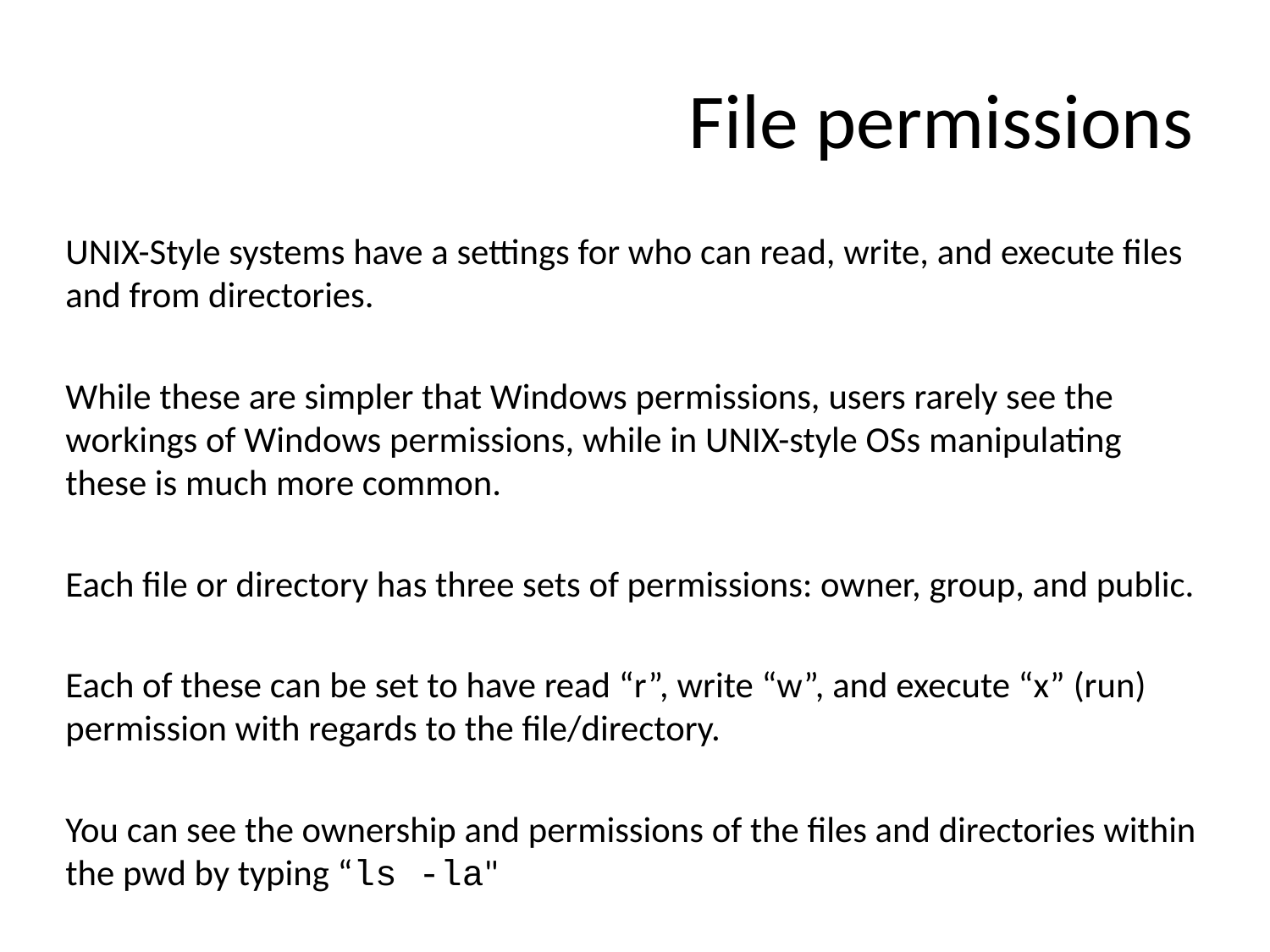

# File permissions
UNIX-Style systems have a settings for who can read, write, and execute files and from directories.

While these are simpler that Windows permissions, users rarely see the workings of Windows permissions, while in UNIX-style OSs manipulating these is much more common.

Each file or directory has three sets of permissions: owner, group, and public.

Each of these can be set to have read “r”, write “w”, and execute “x” (run) permission with regards to the file/directory.

You can see the ownership and permissions of the files and directories within the pwd by typing “ls -la"